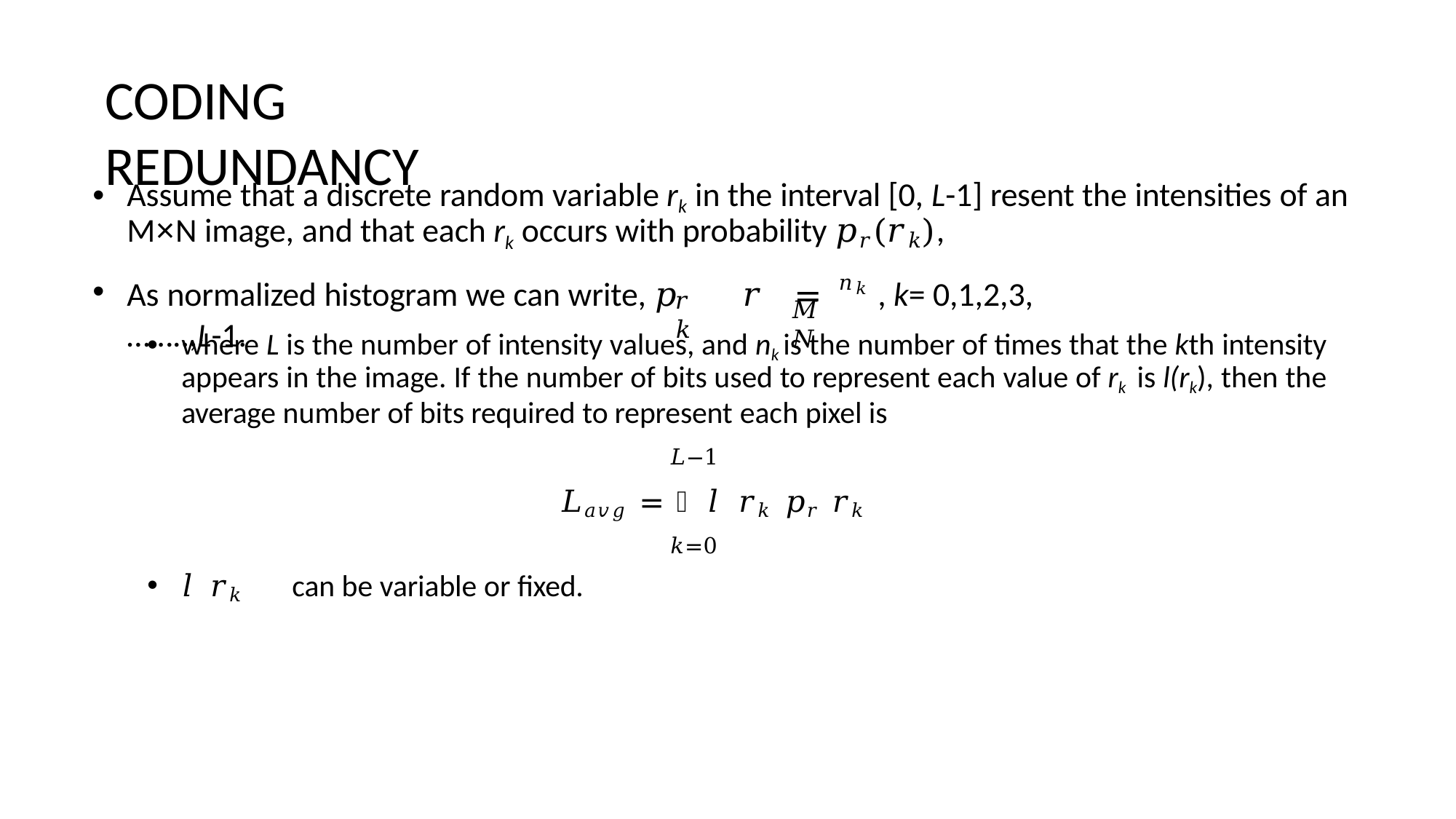

# CODING REDUNDANCY
Assume that a discrete random variable rk in the interval [0, L-1] resent the intensities of an  M×N image, and that each rk occurs with probability 𝑝𝑟(𝑟𝑘),
As normalized histogram we can write, 𝑝	𝑟	= 𝑛𝑘 , k= 0,1,2,3,……..,L-1.

𝑟	𝑘

𝑀𝑁
where L is the number of intensity values, and nk is the number of times that the kth intensity  appears in the image. If the number of bits used to represent each value of rk is l(rk), then the  average number of bits required to represent each pixel is
𝐿−1
𝐿𝑎𝑣𝑔 = ෍ 𝑙  𝑟𝑘 𝑝𝑟 𝑟𝑘
𝑘=0
𝑙 𝑟𝑘	can be variable or fixed.